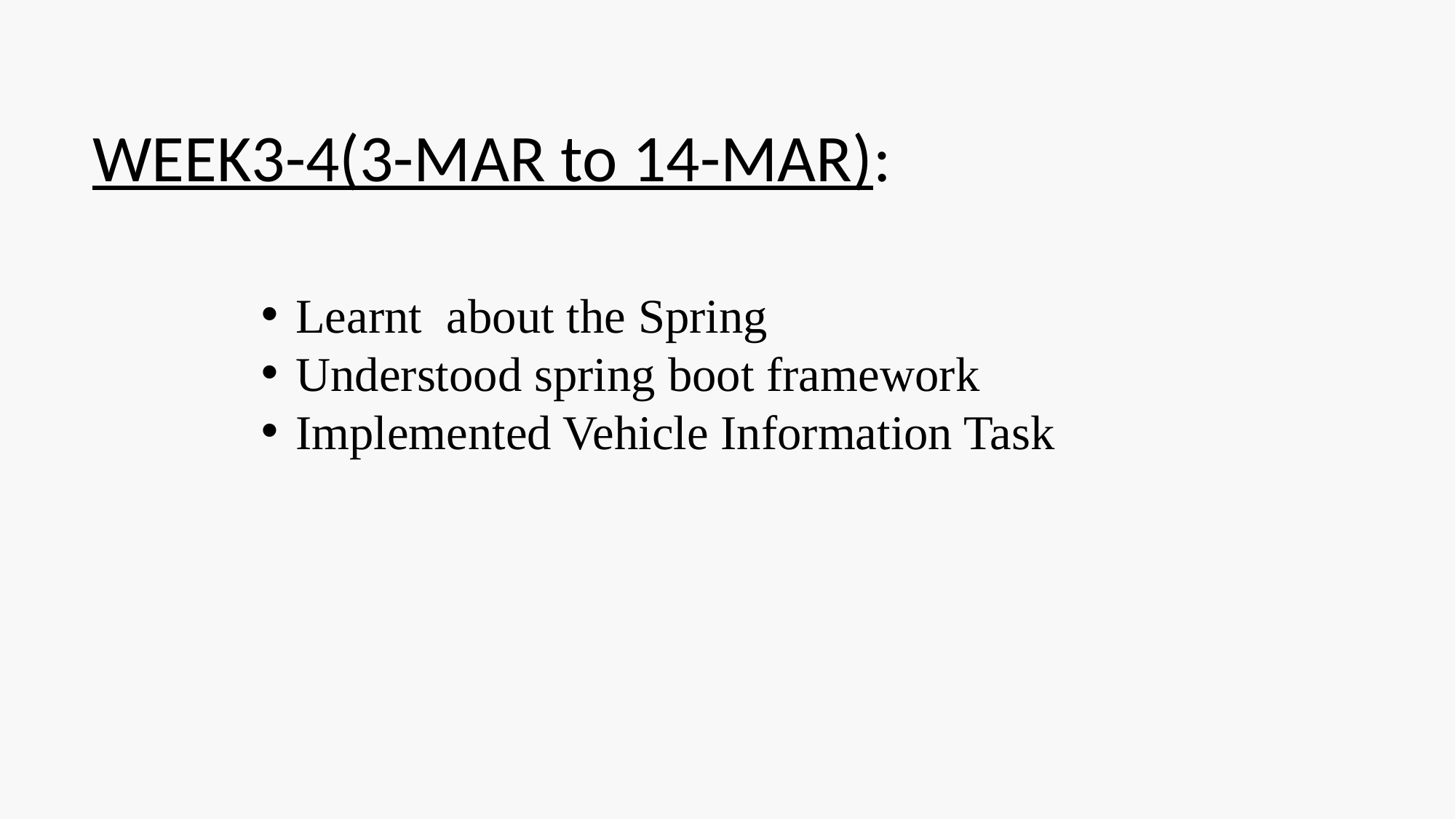

# WEEK3-4(3-MAR to 14-MAR):
Learnt  about the Spring
Understood spring boot framework
Implemented Vehicle Information Task